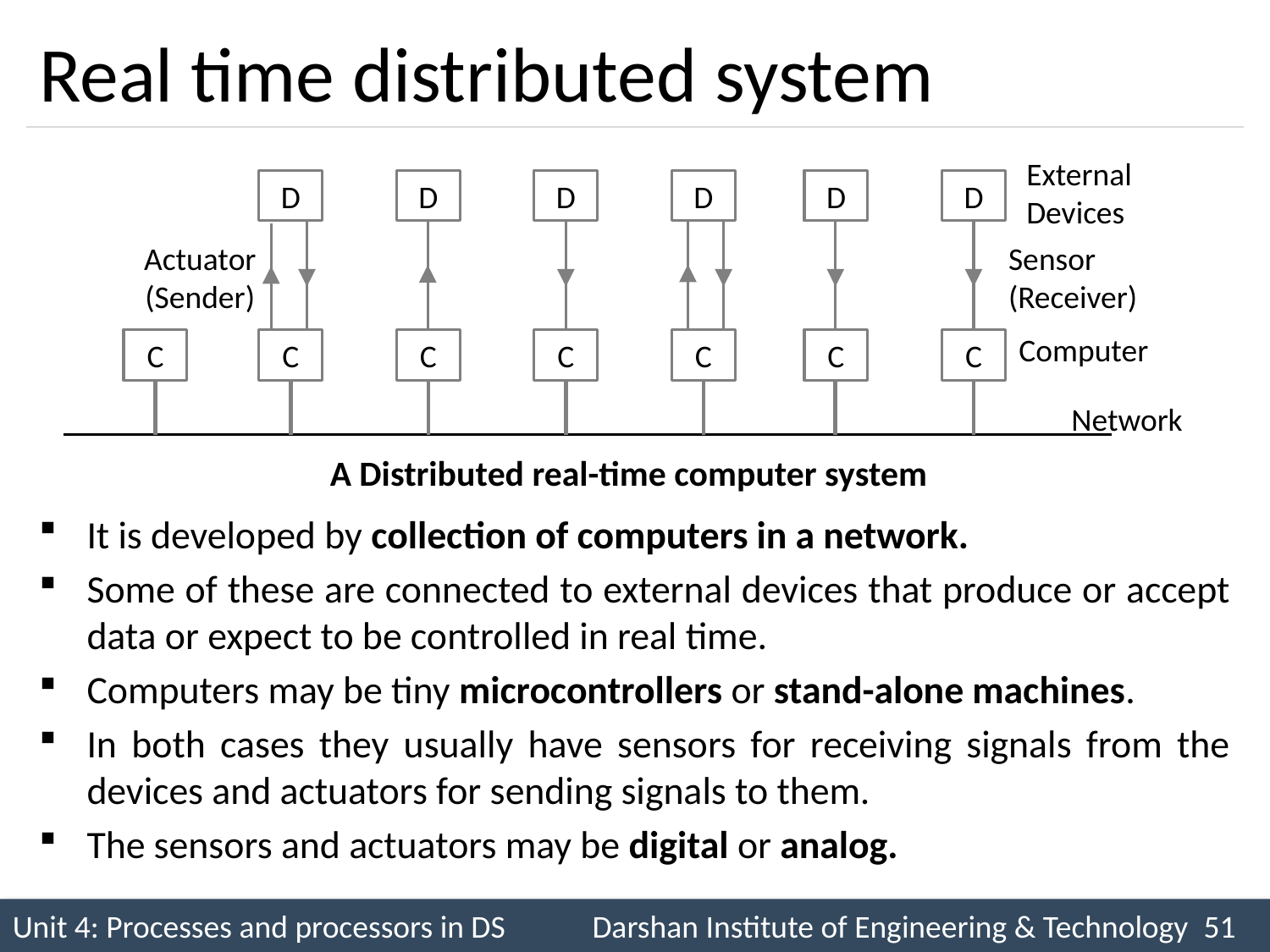

# Real time distributed system
External
Devices
D
D
D
D
D
D
Actuator
(Sender)
Sensor
(Receiver)
Computer
C
C
C
C
C
C
C
Network
A Distributed real-time computer system
It is developed by collection of computers in a network.
Some of these are connected to external devices that produce or accept data or expect to be controlled in real time.
Computers may be tiny microcontrollers or stand-alone machines.
In both cases they usually have sensors for receiving signals from the devices and actuators for sending signals to them.
The sensors and actuators may be digital or analog.